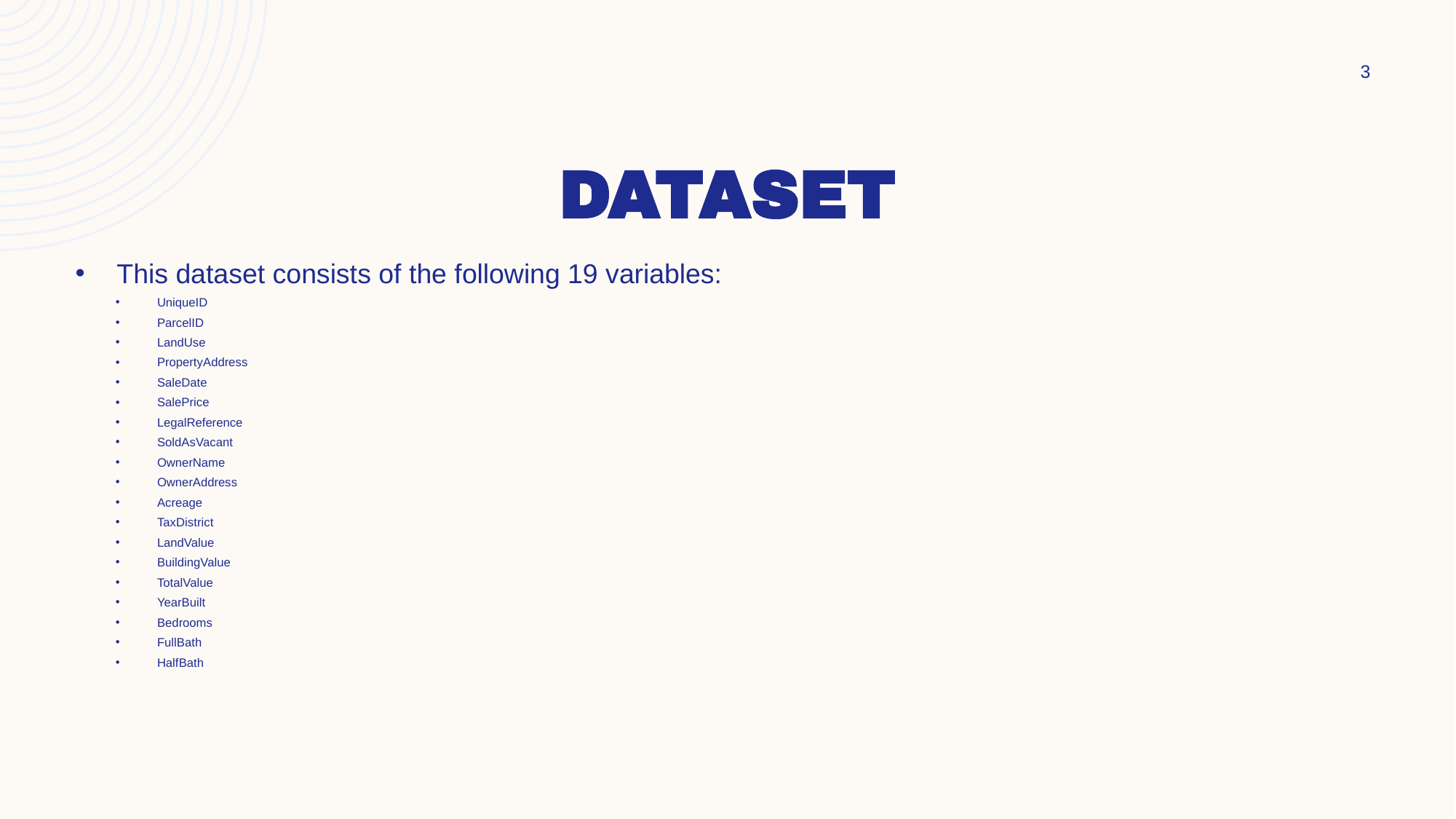

3
# DATASET
This dataset consists of the following 19 variables:
UniqueID
ParcelID
LandUse
PropertyAddress
SaleDate
SalePrice
LegalReference
SoldAsVacant
OwnerName
OwnerAddress
Acreage
TaxDistrict
LandValue
BuildingValue
TotalValue
YearBuilt
Bedrooms
FullBath
HalfBath